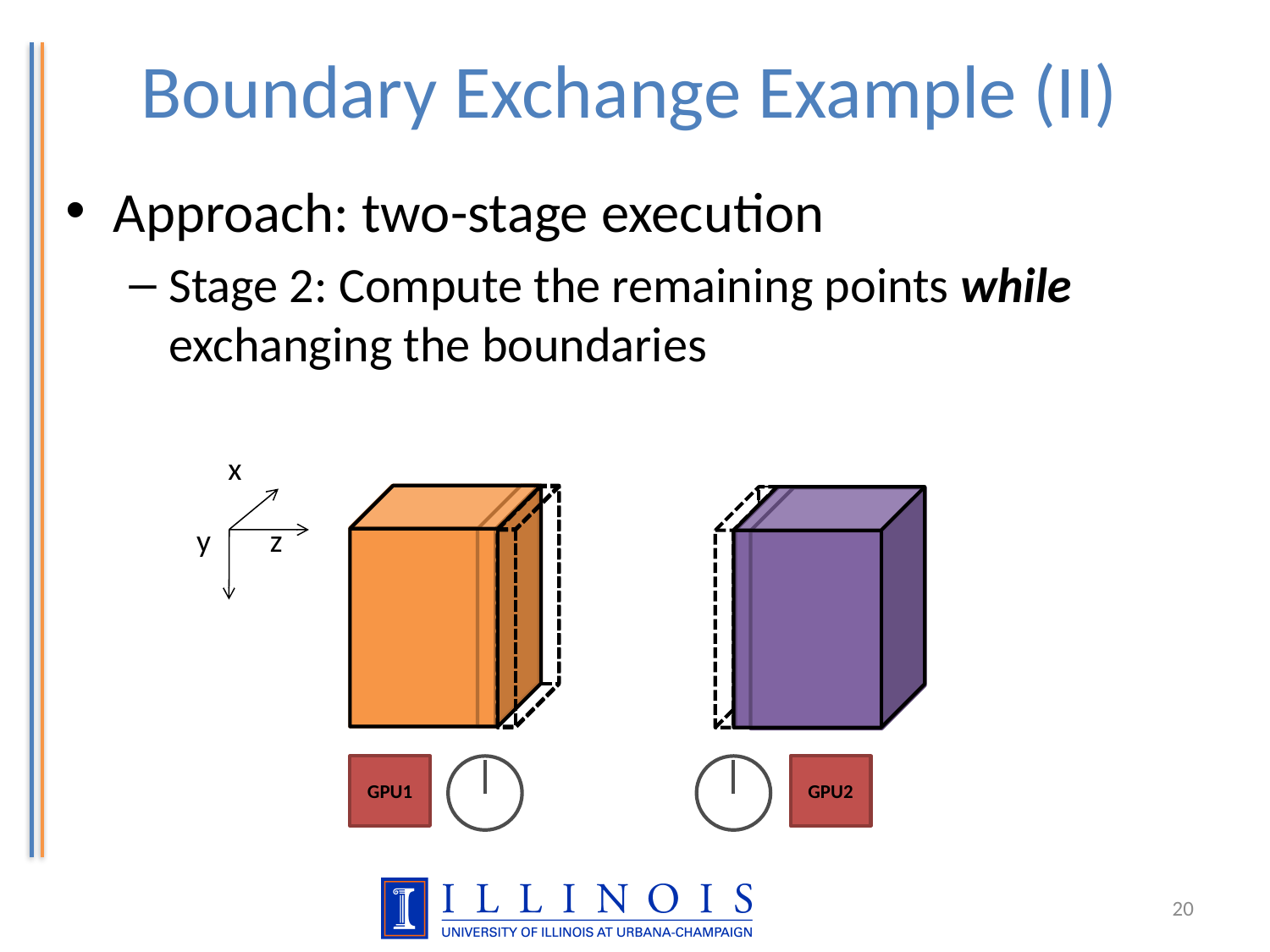

# Boundary Exchange Example (II)
Approach: two-stage execution
Stage 2: Compute the remaining points while exchanging the boundaries
x

y
z
GPU1
GPU2

20